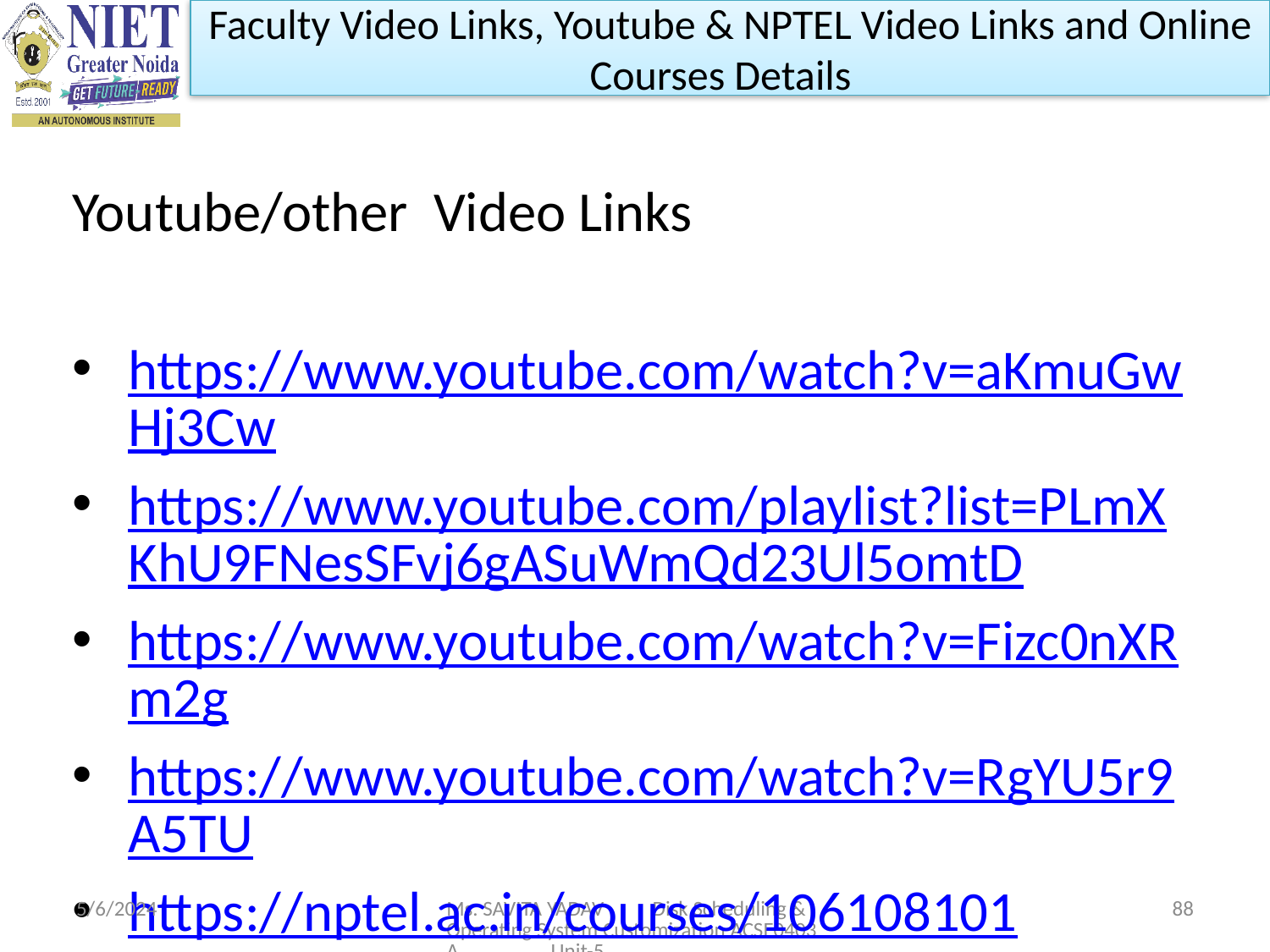

Faculty Video Links, Youtube & NPTEL Video Links and Online Courses Details
Youtube/other  Video Links

https://www.youtube.com/watch?v=aKmuGwHj3Cw
https://www.youtube.com/playlist?list=PLmXKhU9FNesSFvj6gASuWmQd23Ul5omtD
https://www.youtube.com/watch?v=Fizc0nXRm2g
https://www.youtube.com/watch?v=RgYU5r9A5TU
https://nptel.ac.in/courses/106108101
5/6/2024
Ms. SAVITA YADAV          Disk Scheduling & Operating System Customization ACSE0403A                   Unit-5
88